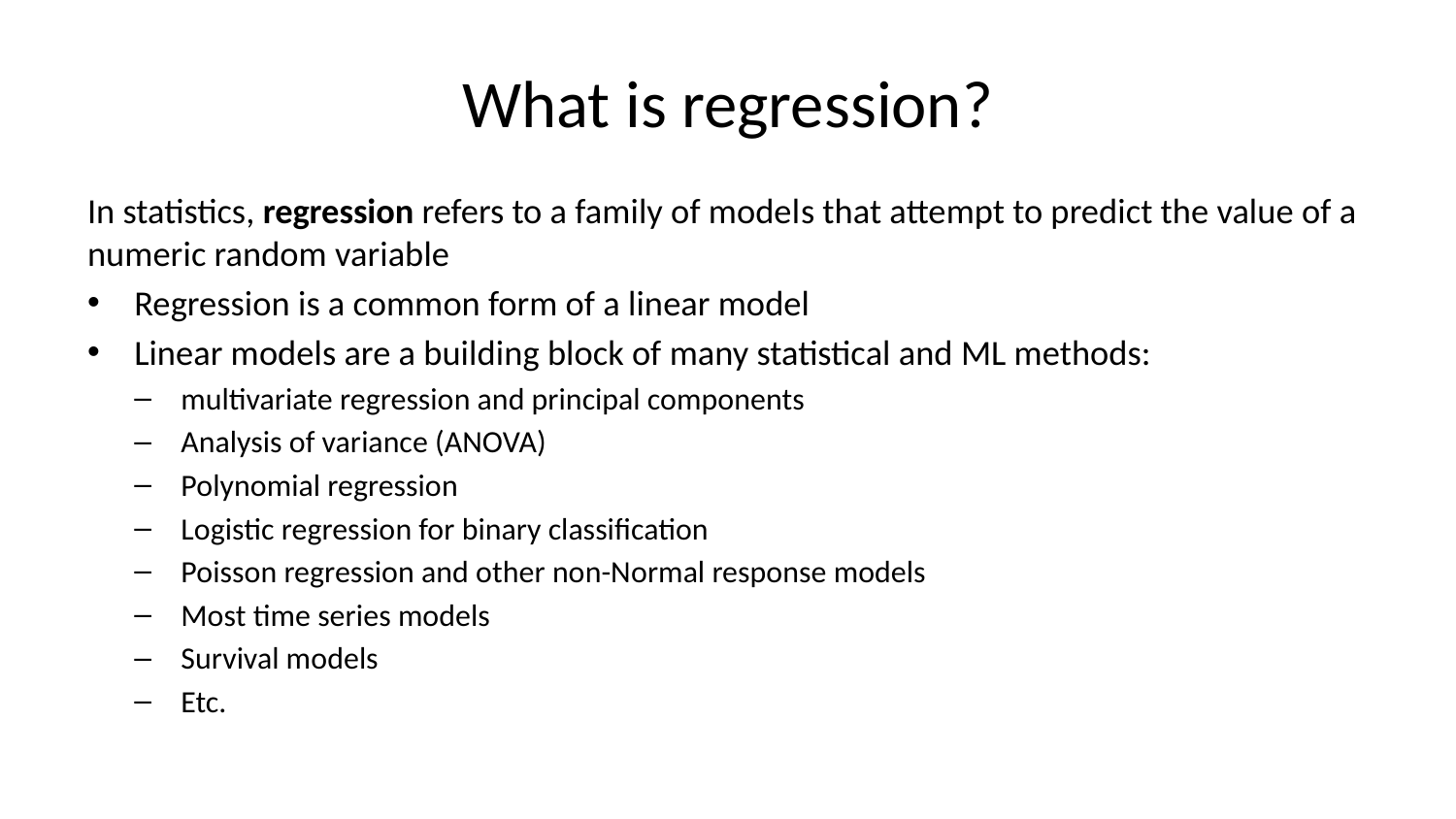

# What is regression?
In statistics, regression refers to a family of models that attempt to predict the value of a numeric random variable
Regression is a common form of a linear model
Linear models are a building block of many statistical and ML methods:
multivariate regression and principal components
Analysis of variance (ANOVA)
Polynomial regression
Logistic regression for binary classification
Poisson regression and other non-Normal response models
Most time series models
Survival models
Etc.